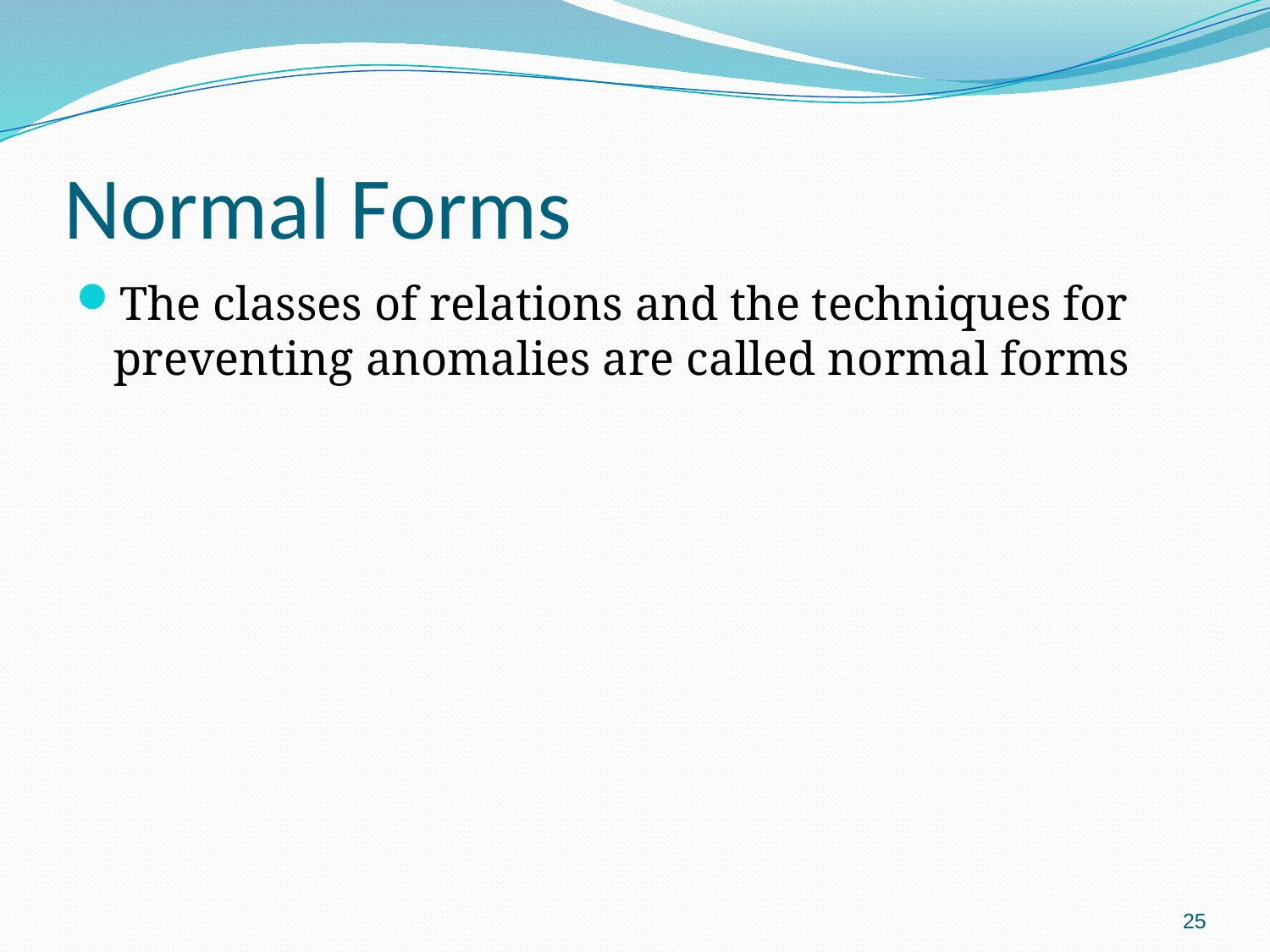

# Normal Forms
The classes of relations and the techniques for preventing anomalies are called normal forms
25